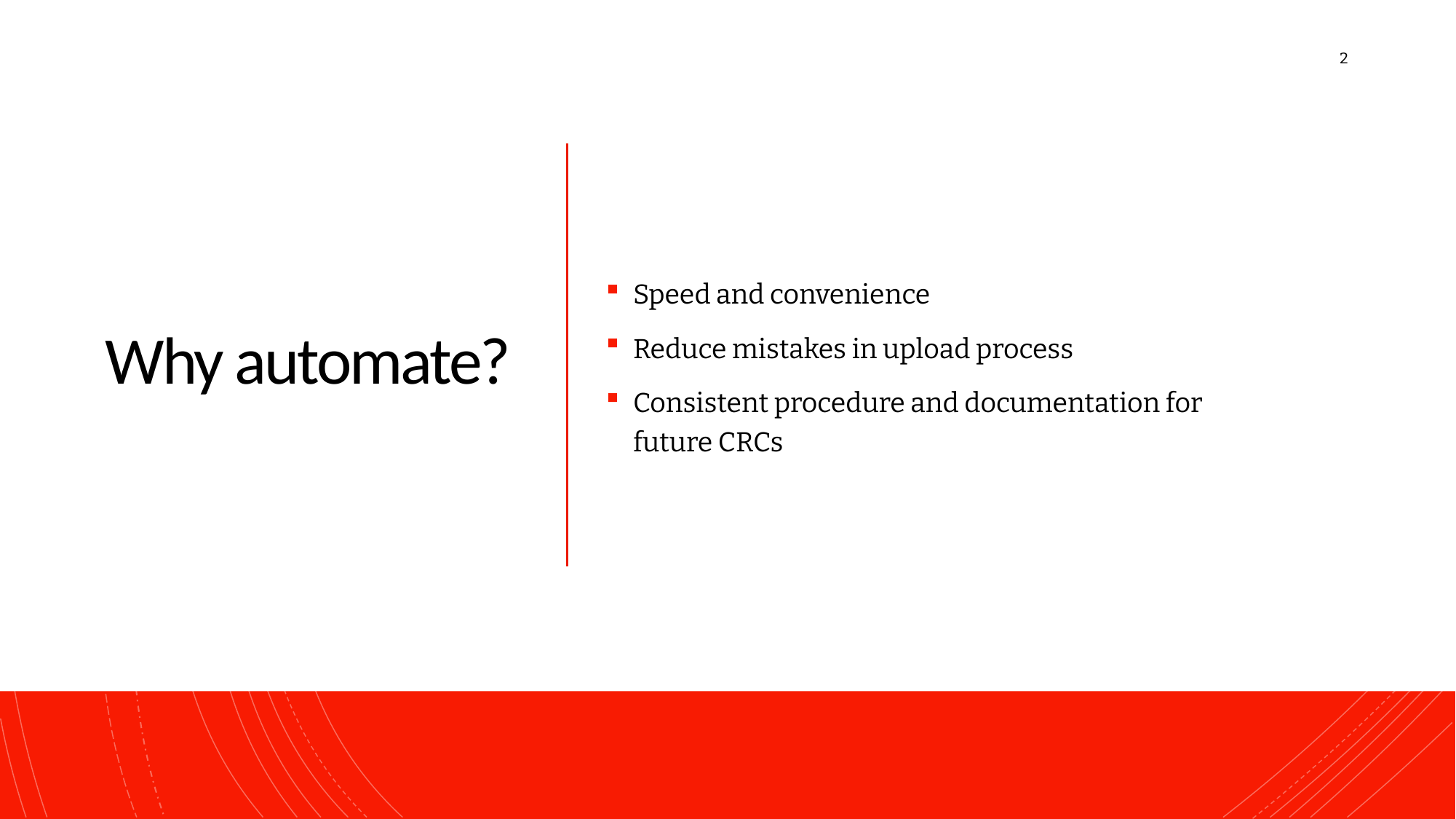

2
# Why automate?
Speed and convenience
Reduce mistakes in upload process
Consistent procedure and documentation for future CRCs